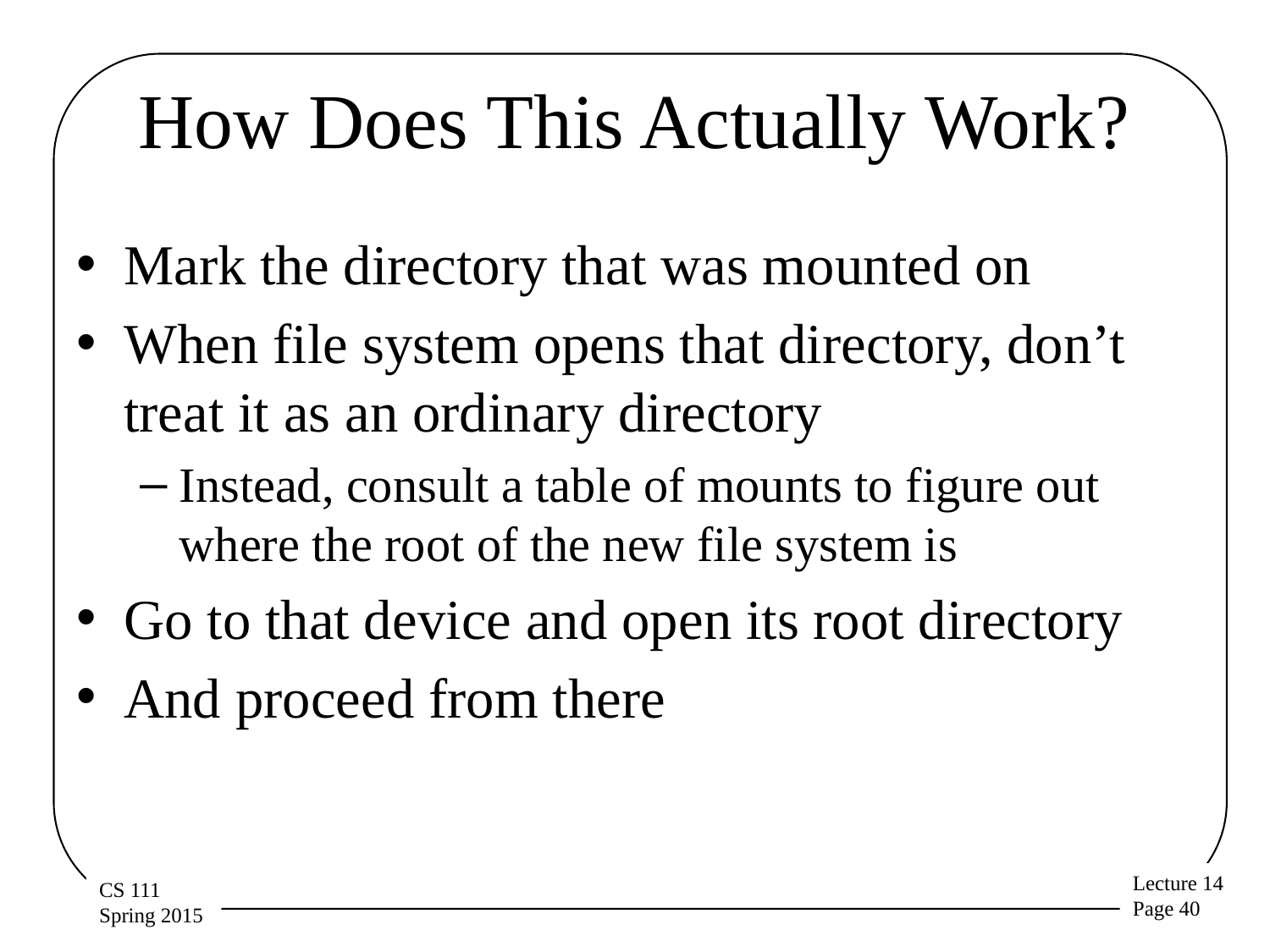

# How Does This Actually Work?
Mark the directory that was mounted on
When file system opens that directory, don’t treat it as an ordinary directory
Instead, consult a table of mounts to figure out where the root of the new file system is
Go to that device and open its root directory
And proceed from there